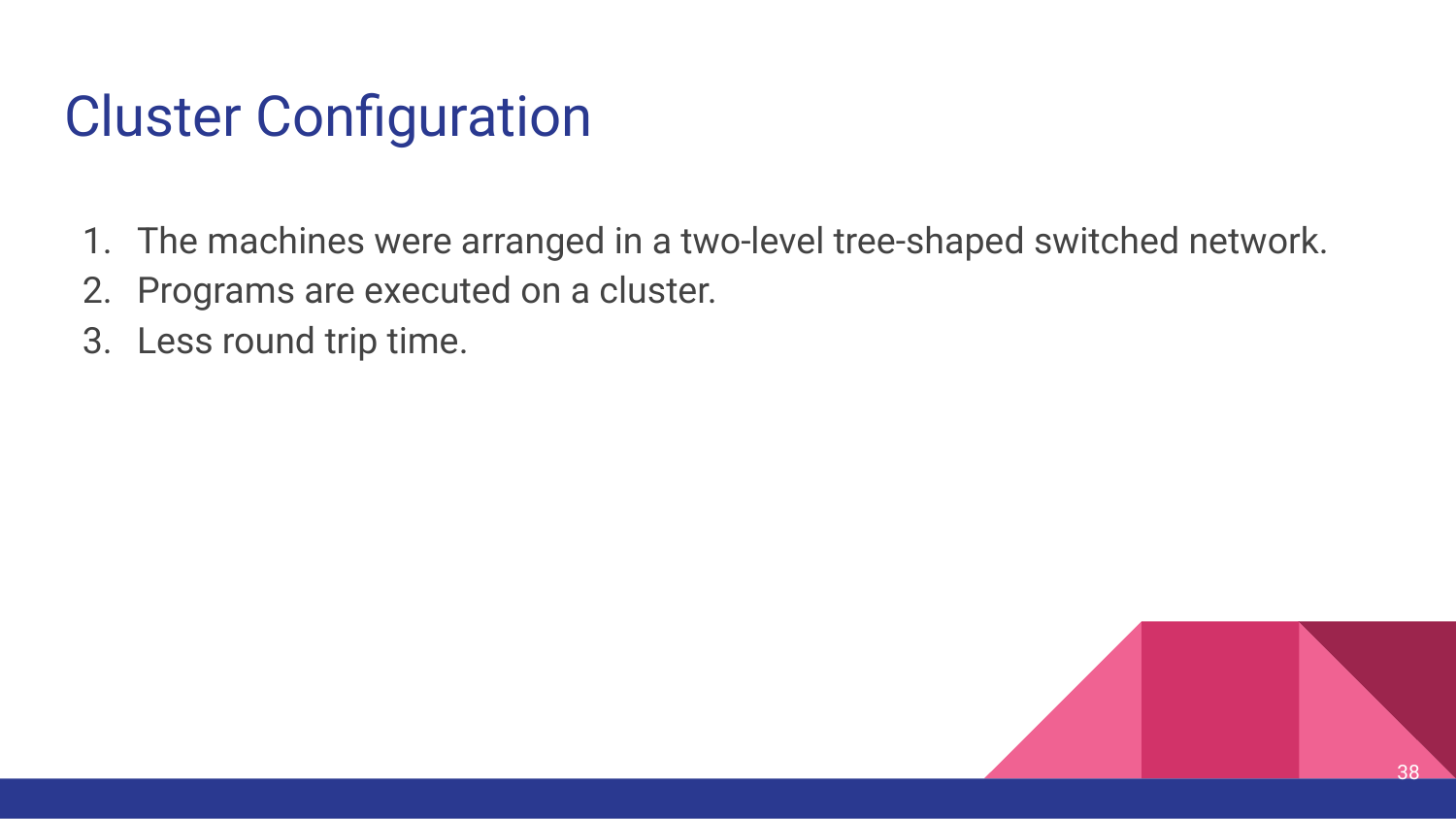

# Cluster Configuration
The machines were arranged in a two-level tree-shaped switched network.
Programs are executed on a cluster.
Less round trip time.
38